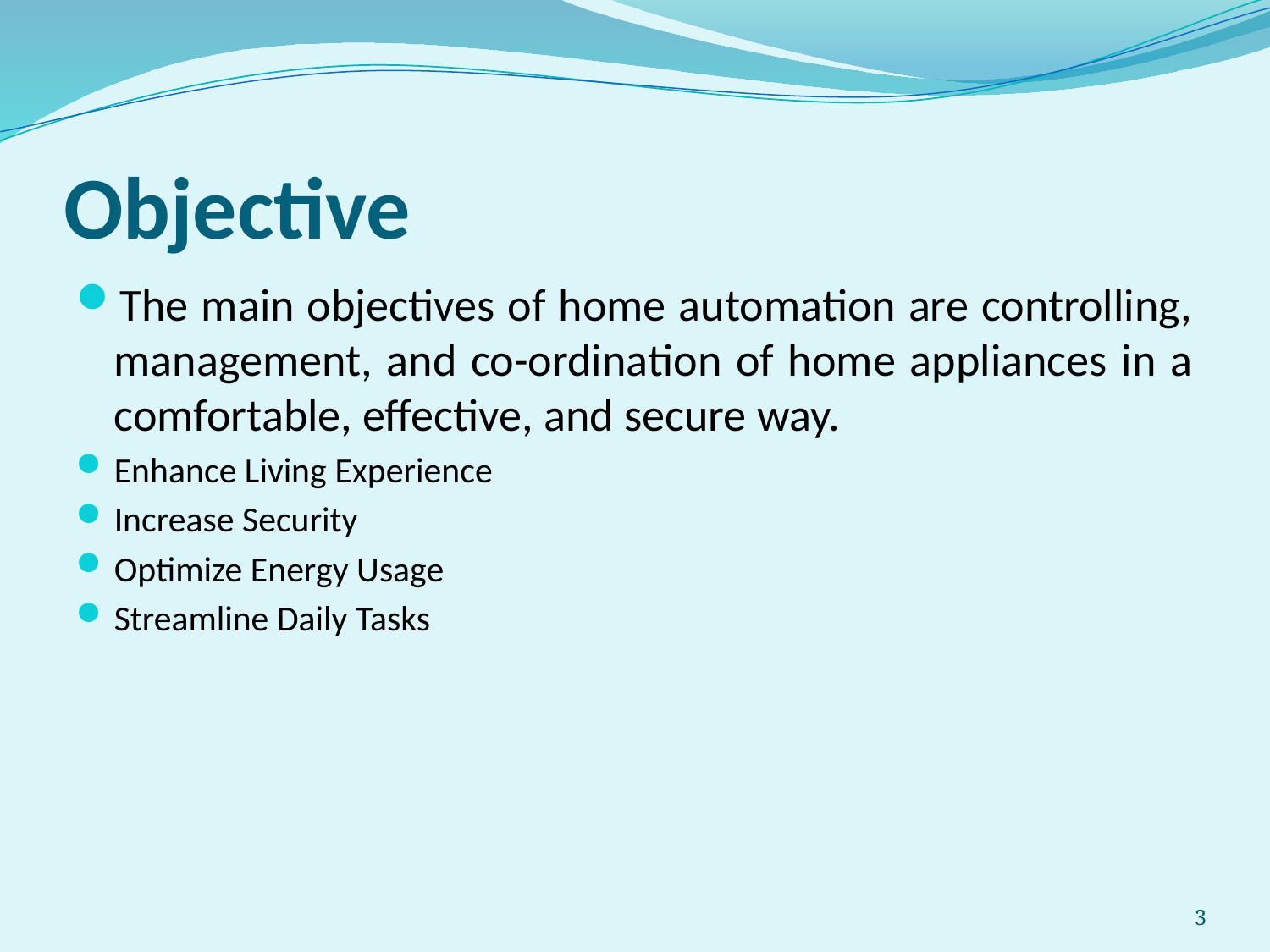

# Objective
The main objectives of home automation are controlling, management, and co-ordination of home appliances in a comfortable, effective, and secure way.
Enhance Living Experience
Increase Security
Optimize Energy Usage
Streamline Daily Tasks
3